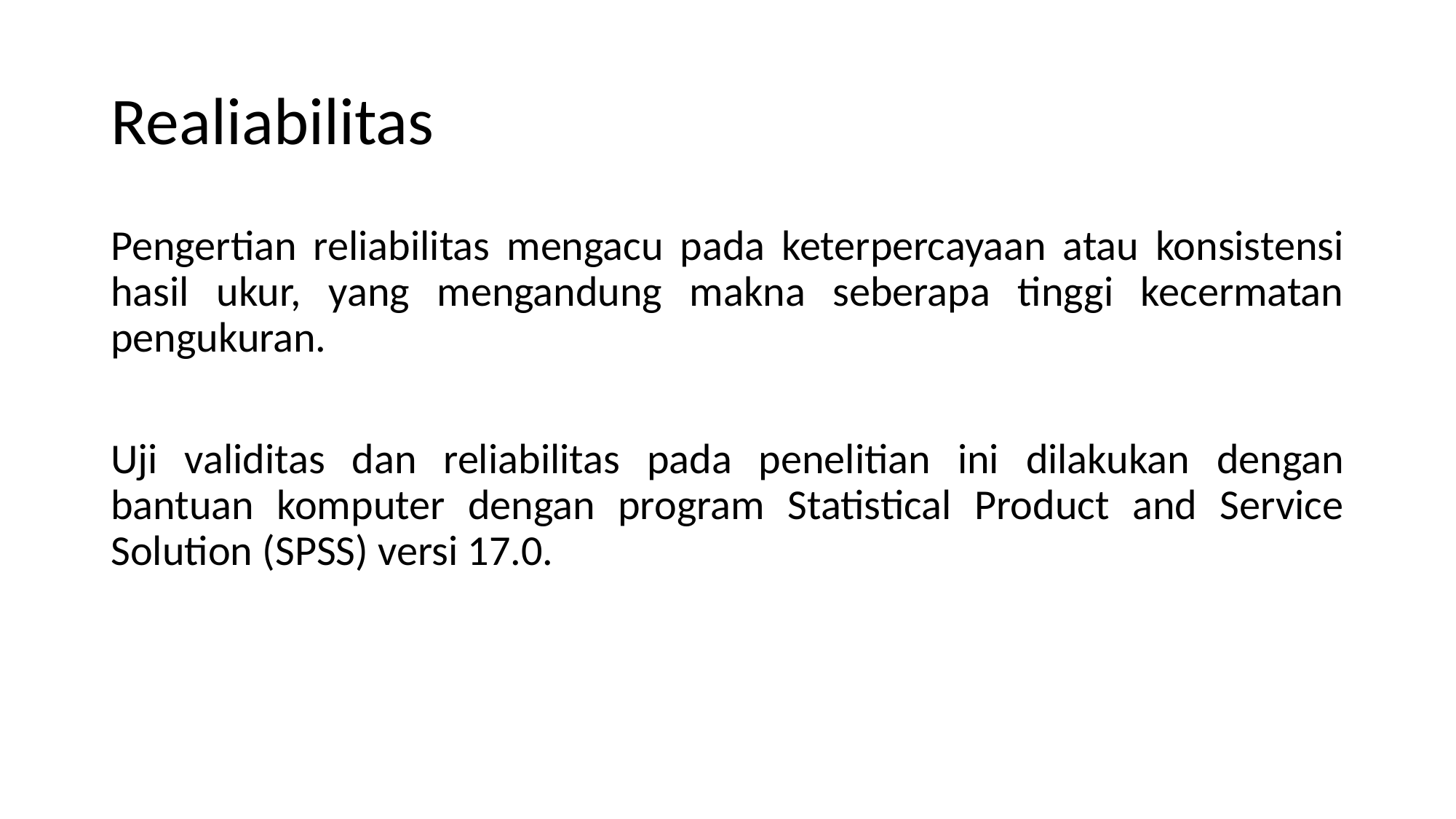

# Realiabilitas
Pengertian reliabilitas mengacu pada keterpercayaan atau konsistensi hasil ukur, yang mengandung makna seberapa tinggi kecermatan pengukuran.

Uji validitas dan reliabilitas pada penelitian ini dilakukan dengan bantuan komputer dengan program Statistical Product and Service Solution (SPSS) versi 17.0.